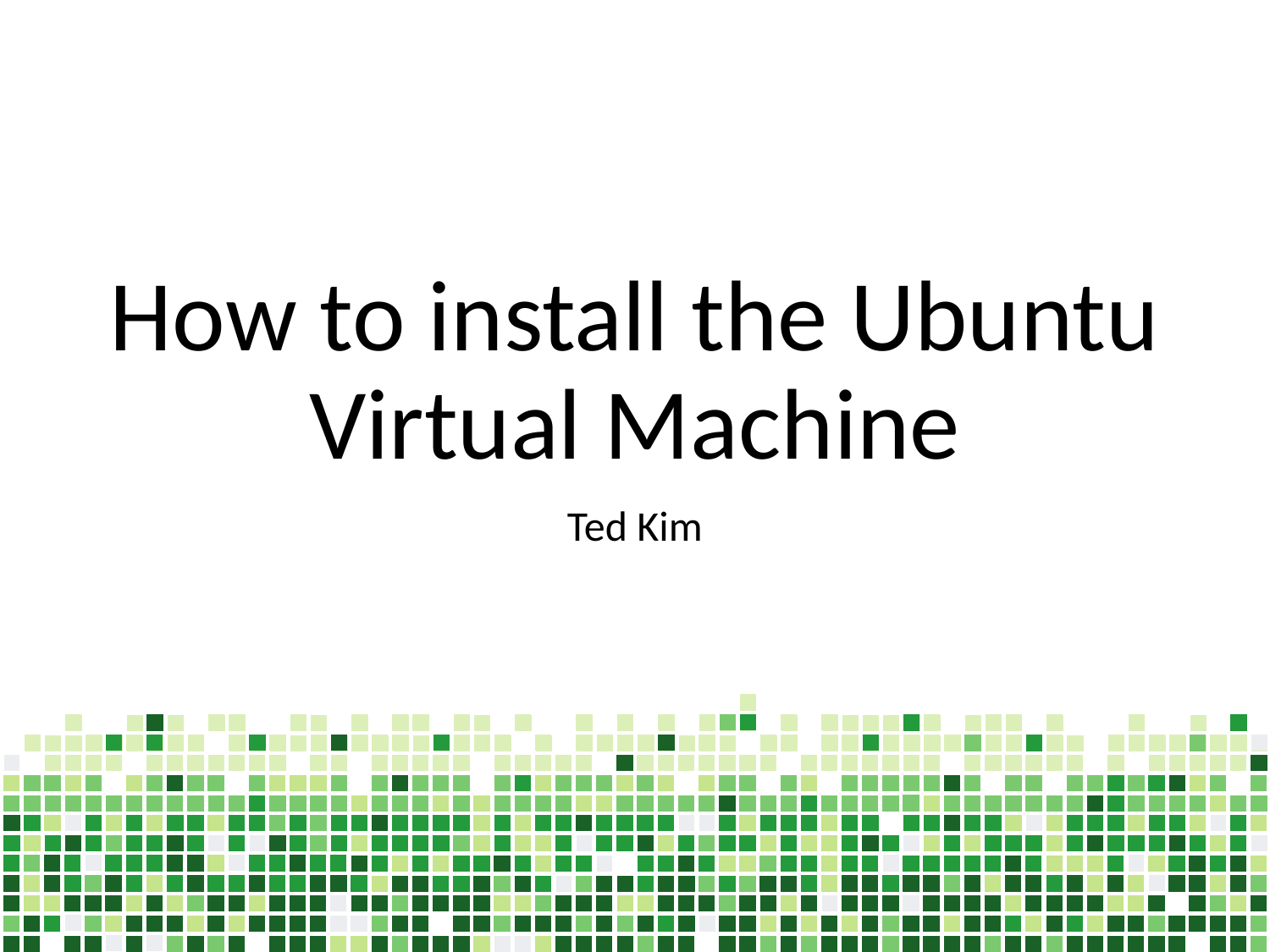

# How to install the Ubuntu Virtual Machine
Ted Kim